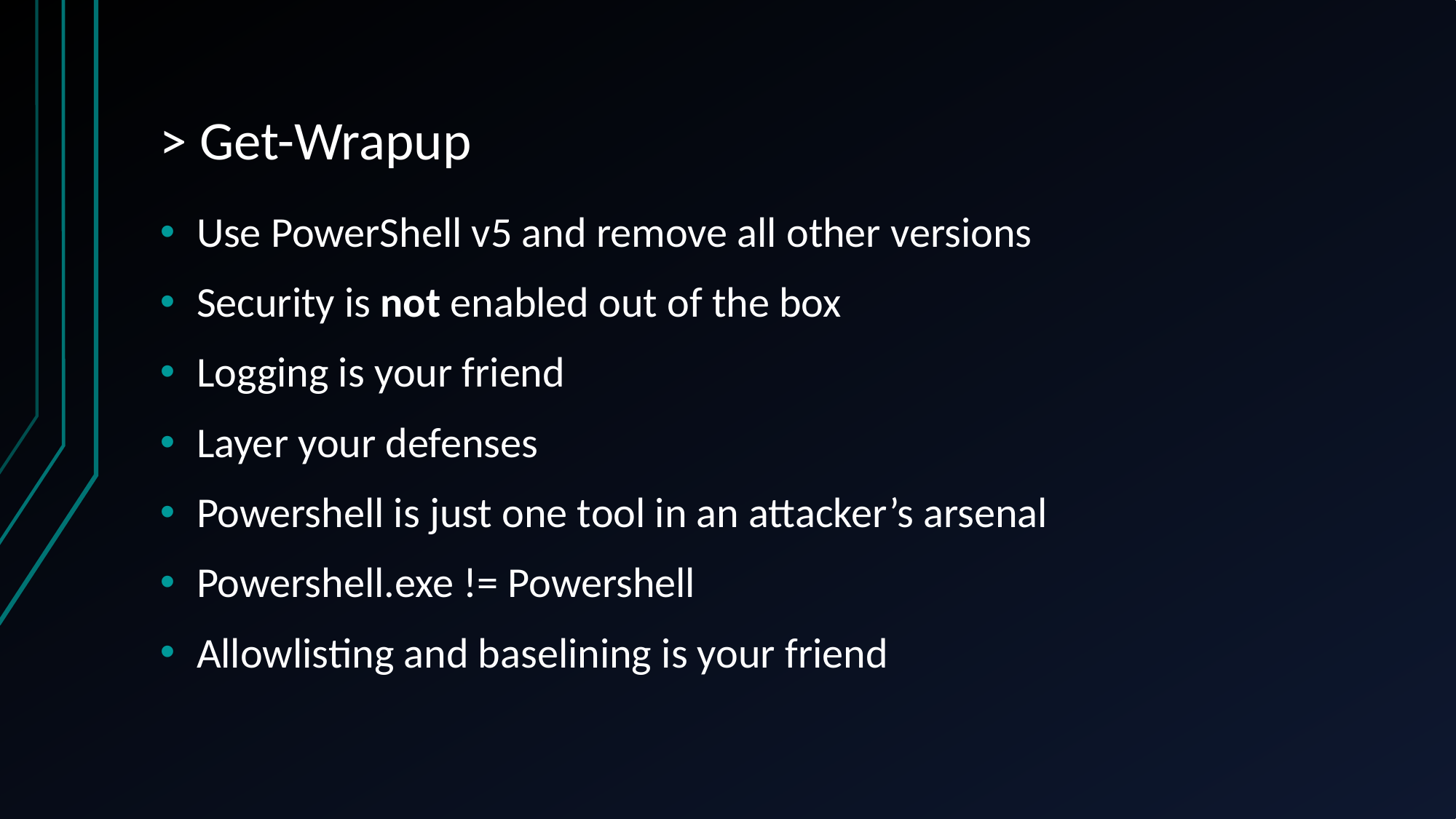

# > Get-Wrapup
Use PowerShell v5 and remove all other versions
Security is not enabled out of the box
Logging is your friend
Layer your defenses
Powershell is just one tool in an attacker’s arsenal
Powershell.exe != Powershell
Allowlisting and baselining is your friend